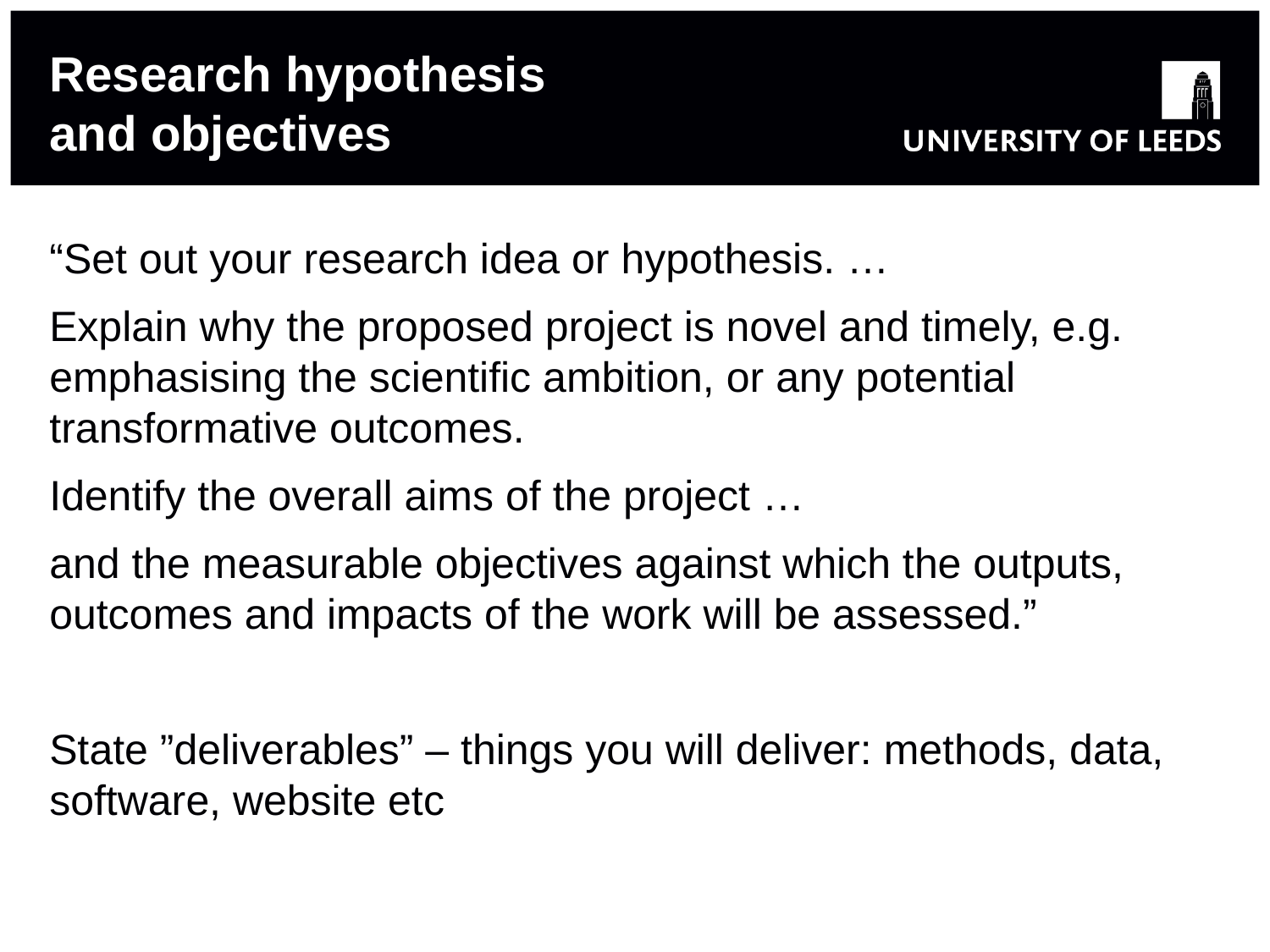

# Research hypothesis and objectives
“Set out your research idea or hypothesis. …
Explain why the proposed project is novel and timely, e.g. emphasising the scientific ambition, or any potential transformative outcomes.
Identify the overall aims of the project …
and the measurable objectives against which the outputs, outcomes and impacts of the work will be assessed.”

State ”deliverables” – things you will deliver: methods, data, software, website etc